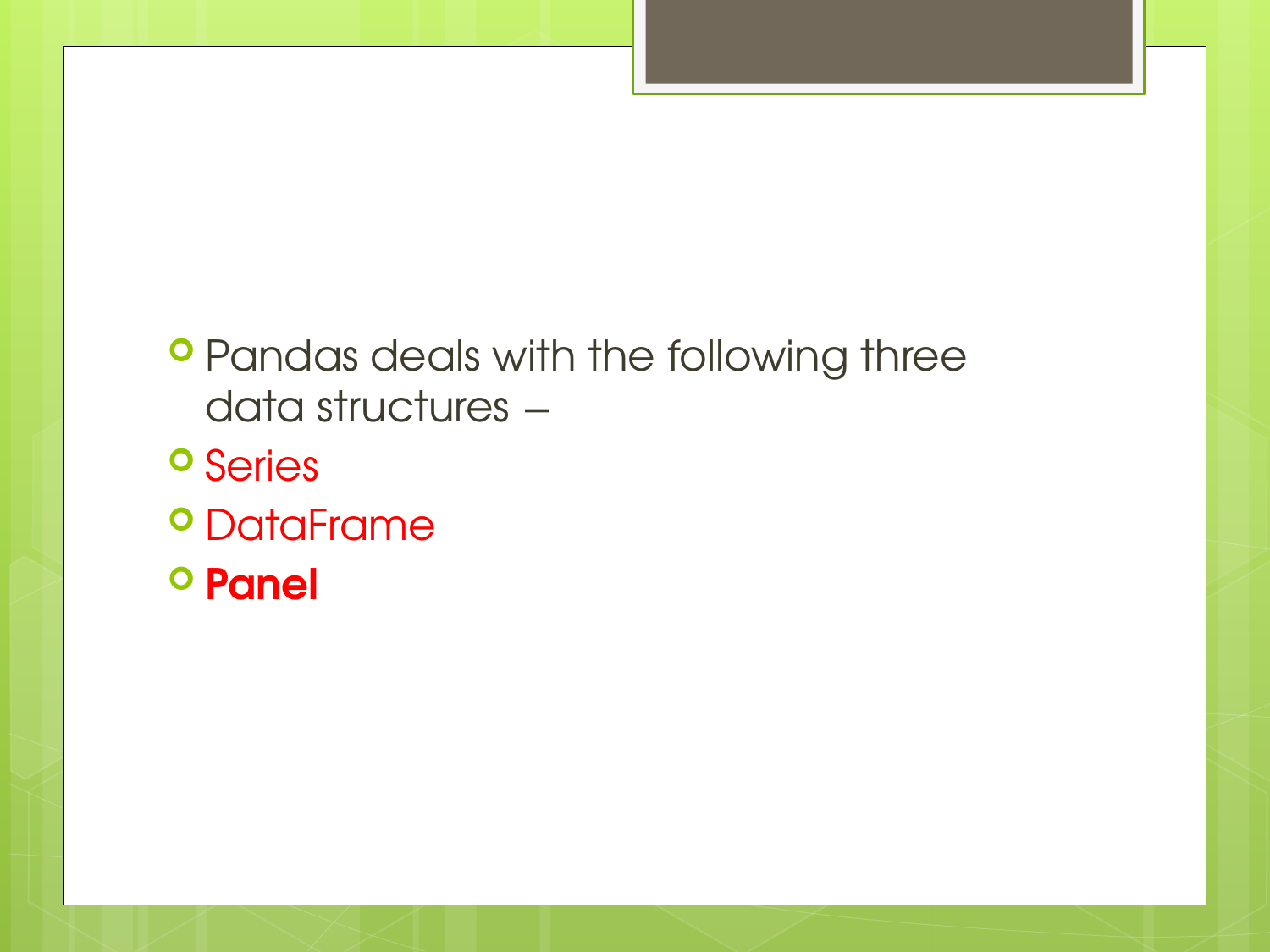

#
Pandas deals with the following three data structures −
Series
DataFrame
Panel